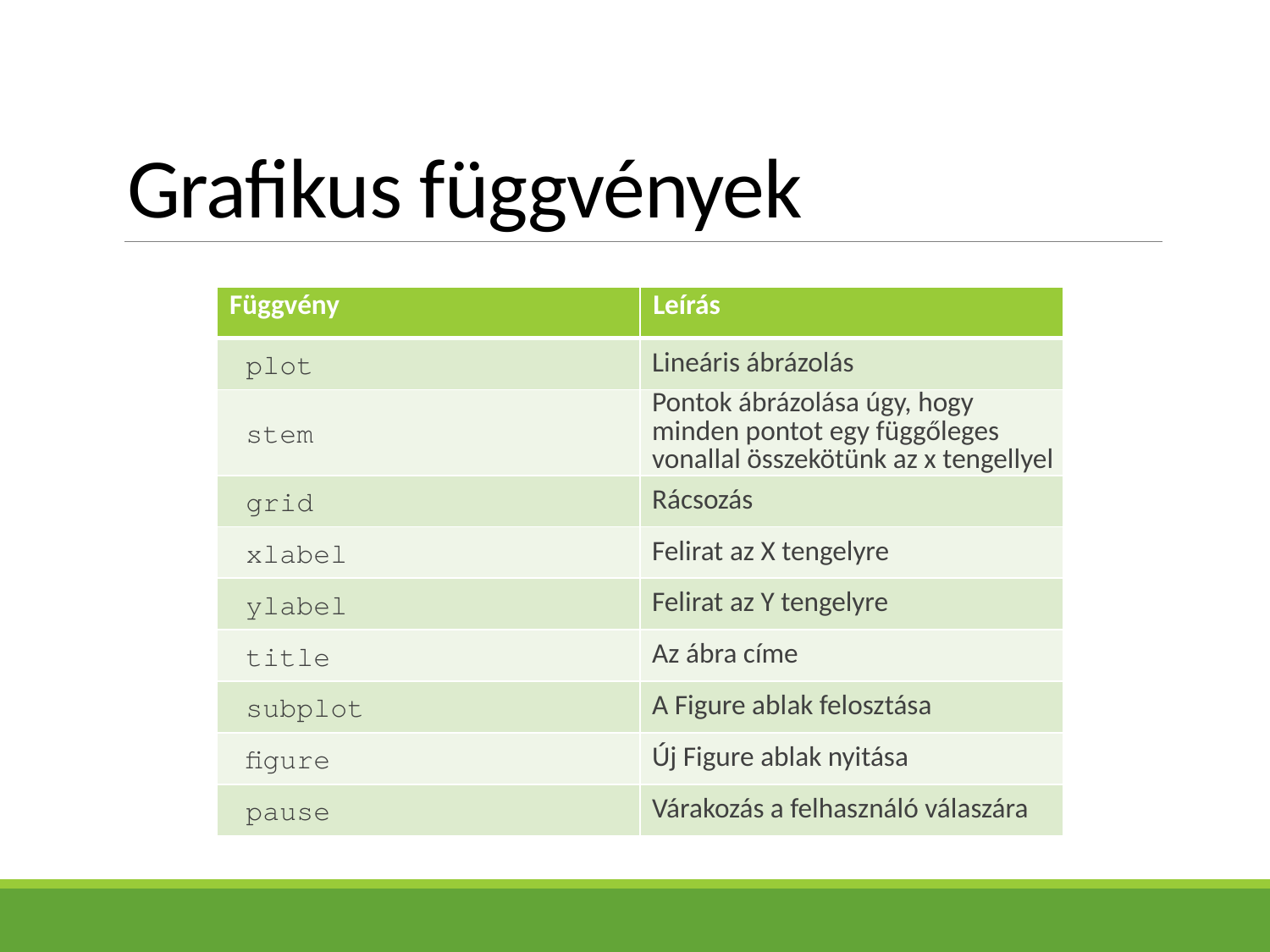

# Grafikus függvények
| Függvény | Leírás |
| --- | --- |
| plot | Lineáris ábrázolás |
| stem | Pontok ábrázolása úgy, hogy minden pontot egy függőleges vonallal összekötünk az x tengellyel |
| grid | Rácsozás |
| xlabel | Felirat az X tengelyre |
| ylabel | Felirat az Y tengelyre |
| title | Az ábra címe |
| subplot | A Figure ablak felosztása |
| figure | Új Figure ablak nyitása |
| pause | Várakozás a felhasználó válaszára |